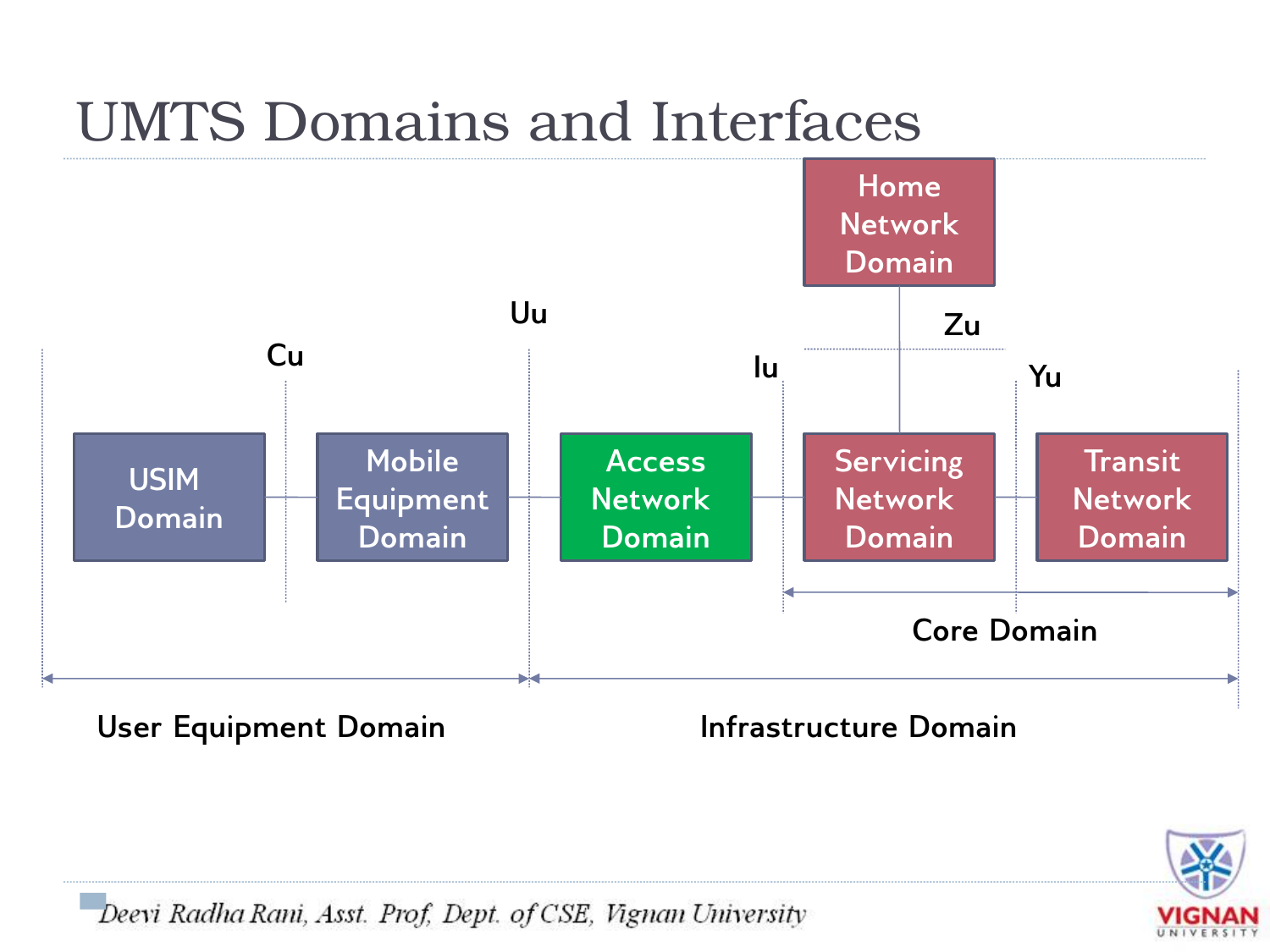

UMTS Domains and Interfaces
Home Network
Domain
Uu

Zu
Cu
Iu

Yu

USIM
Domain
Mobile Equipment
Domain
Access Network
Domain
Servicing Network
Domain
Transit Network
Domain

Core Domain

User Equipment Domain
Infrastructure Domain